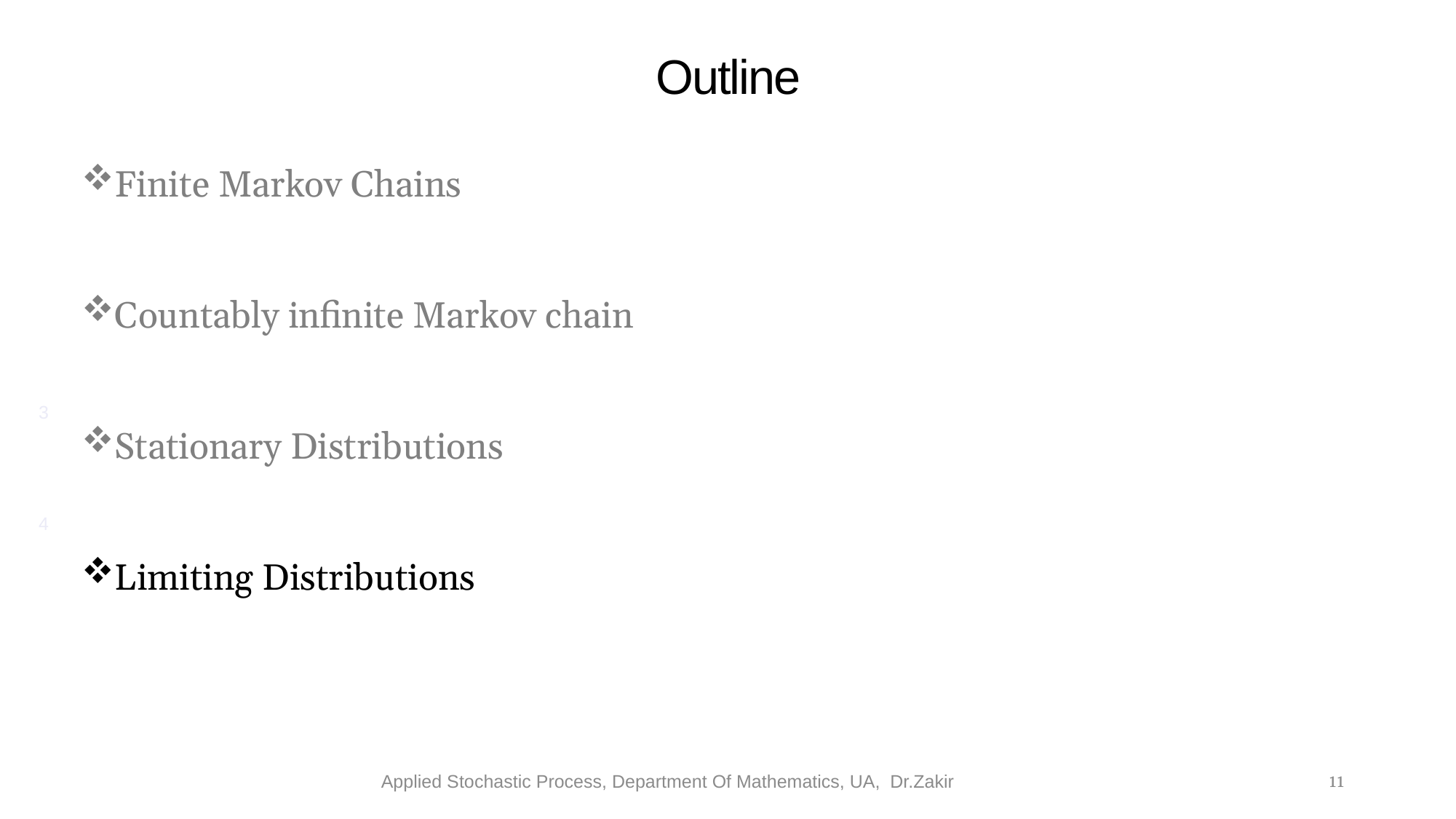

# Outline
Finite Markov Chains

Countably infinite Markov chain

Stationary Distributions

Limiting Distributions

3
4
Applied Stochastic Process, Department Of Mathematics, UA,  Dr.Zakir
11